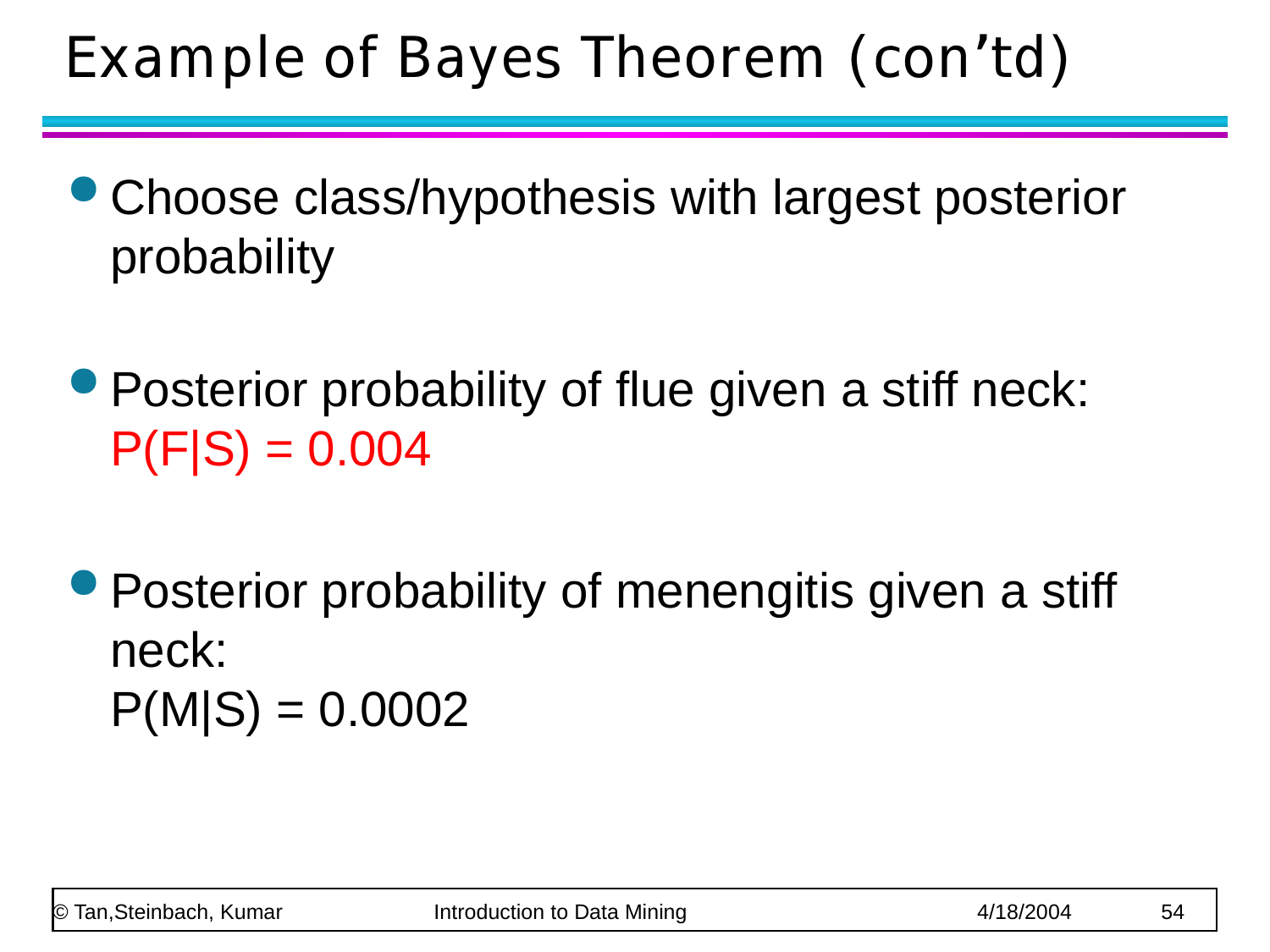

# Example of Bayes Theorem (con’td)
Choose class/hypothesis with largest posterior probability

Posterior probability of flue given a stiff neck:
P(F|S) = 0.004

Posterior probability of menengitis given a stiff neck:
P(M|S) = 0.0002